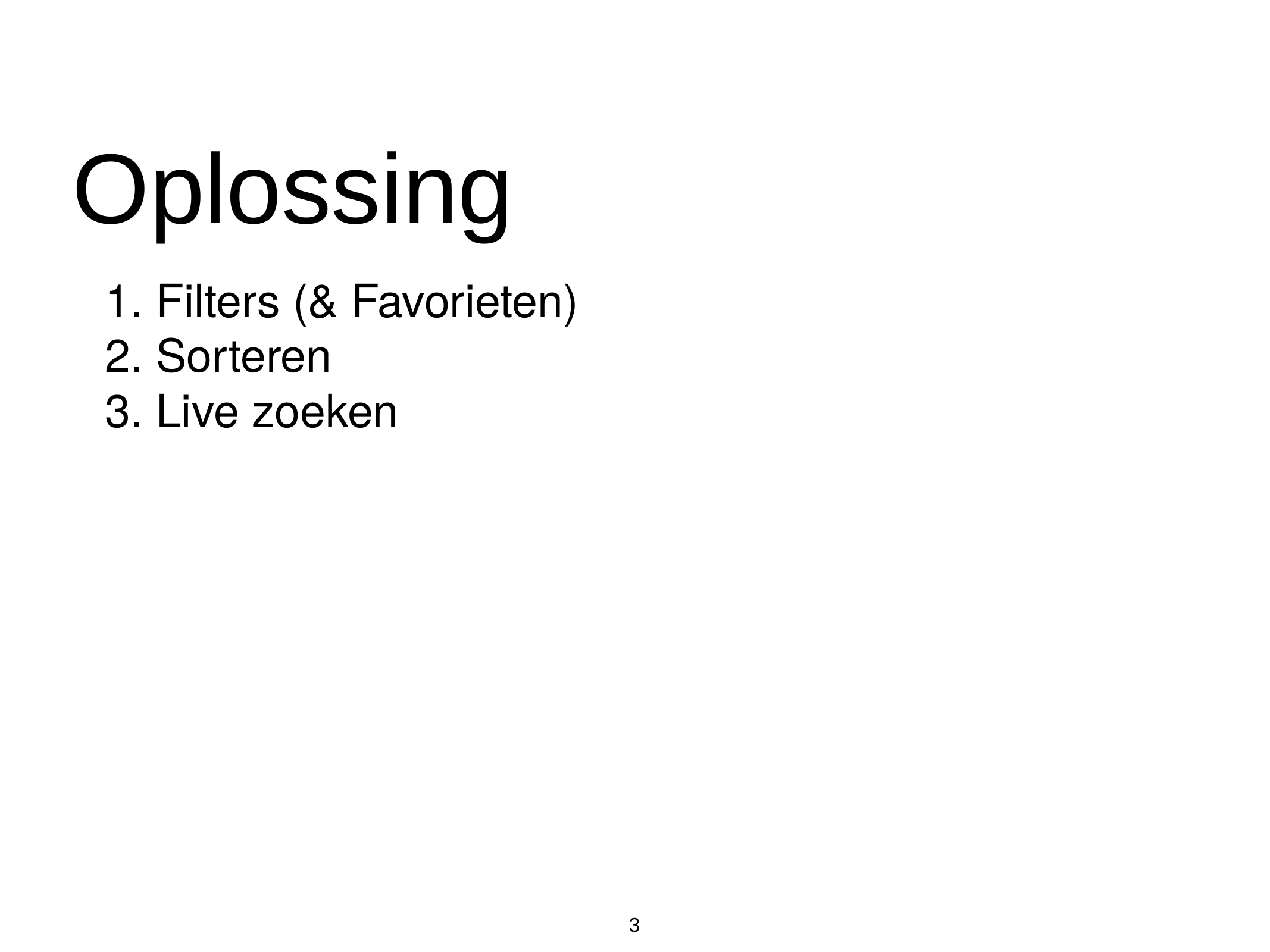

# Oplossing
1. Filters (& Favorieten)
2. Sorteren
3. Live zoeken
3